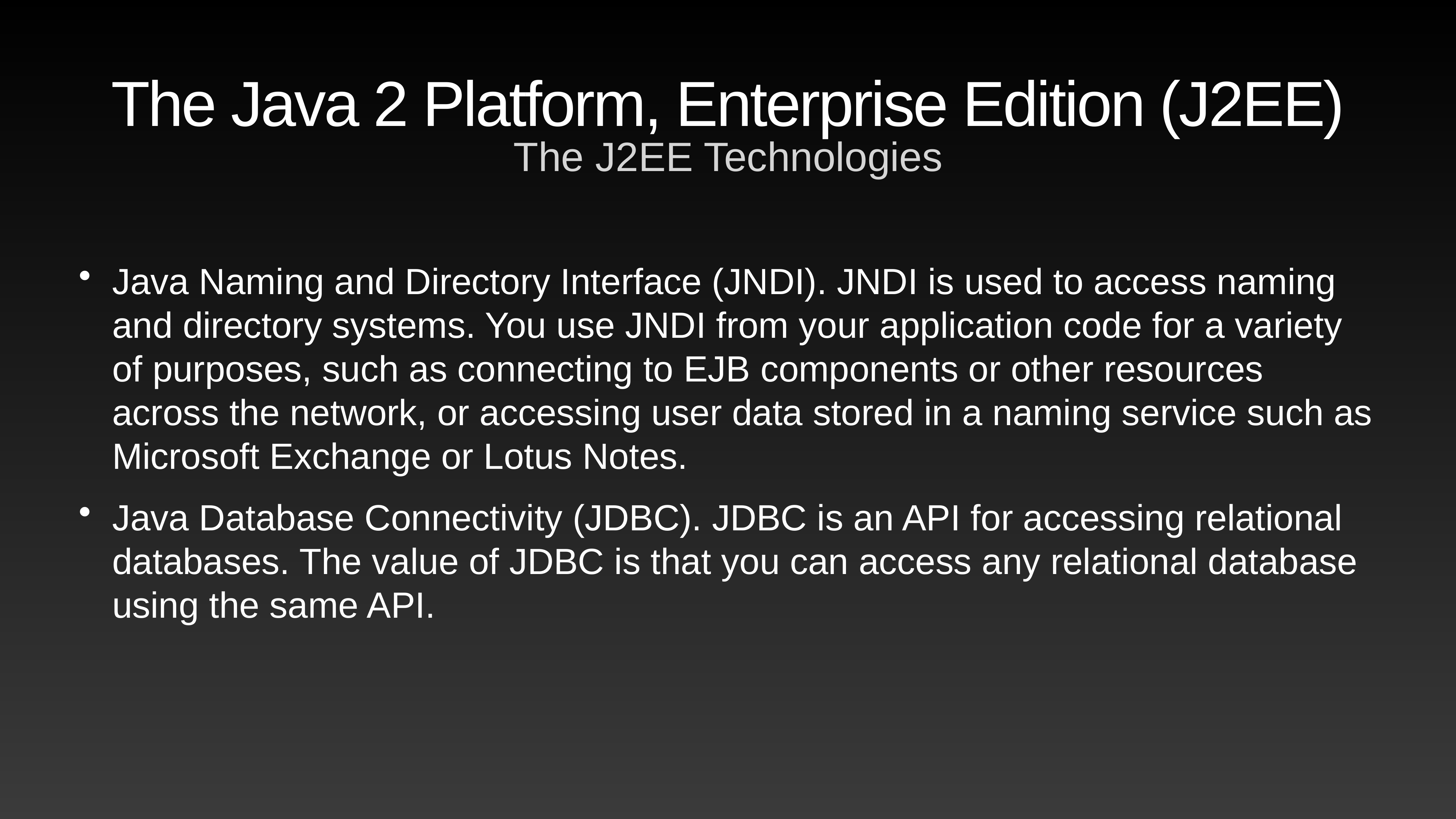

# The Java 2 Platform, Enterprise Edition (J2EE)
The J2EE Technologies
Java Naming and Directory Interface (JNDI). JNDI is used to access naming and directory systems. You use JNDI from your application code for a variety of purposes, such as connecting to EJB components or other resources across the network, or accessing user data stored in a naming service such as Microsoft Exchange or Lotus Notes.
Java Database Connectivity (JDBC). JDBC is an API for accessing relational databases. The value of JDBC is that you can access any relational database using the same API.